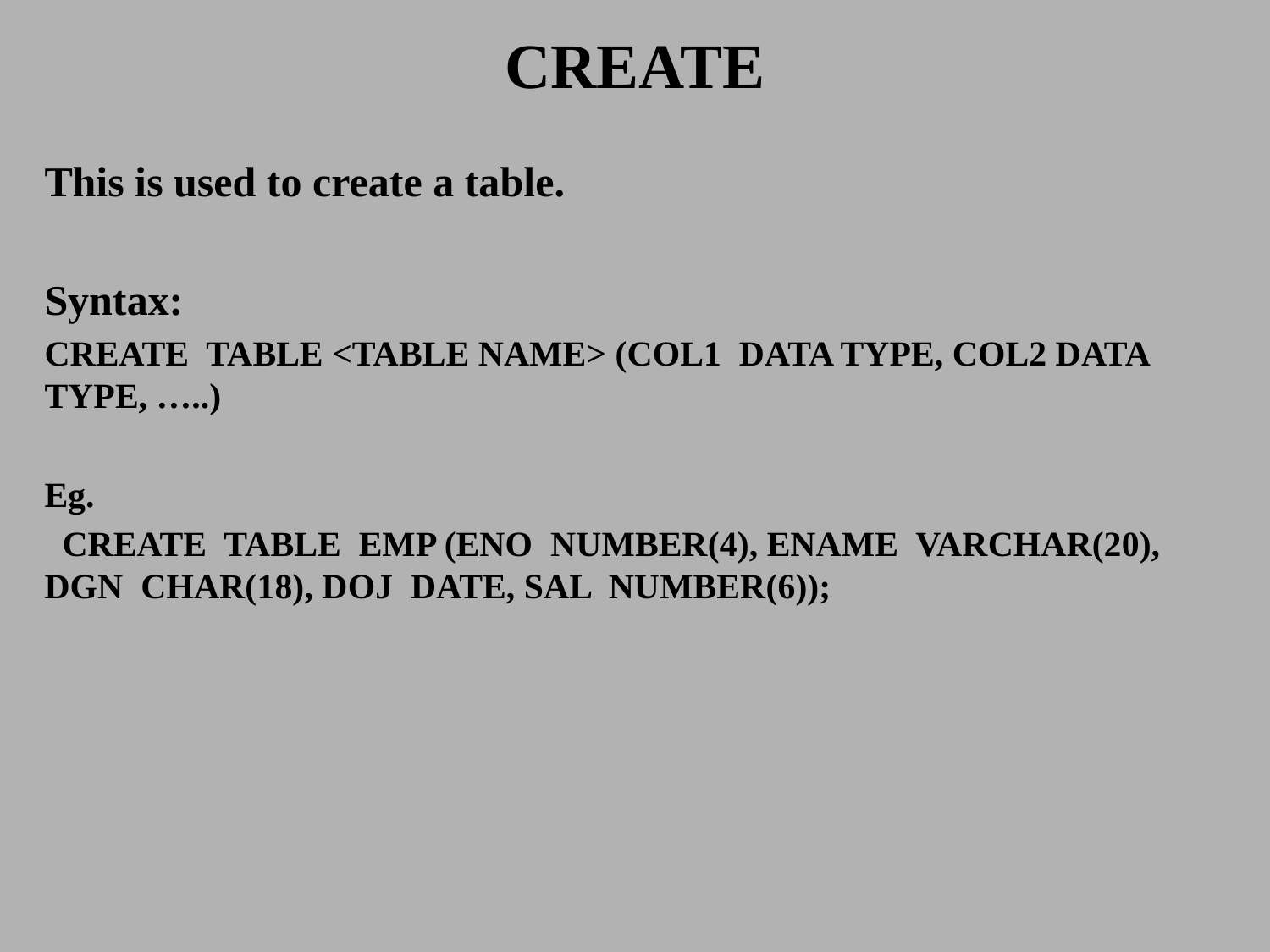

# CREATE
This is used to create a table.

Syntax:
CREATE  TABLE <TABLE NAME> (COL1  DATA TYPE, COL2 DATA TYPE, …..)

Eg.
  CREATE  TABLE  EMP (ENO  NUMBER(4), ENAME  VARCHAR(20), DGN  CHAR(18), DOJ  DATE, SAL  NUMBER(6));